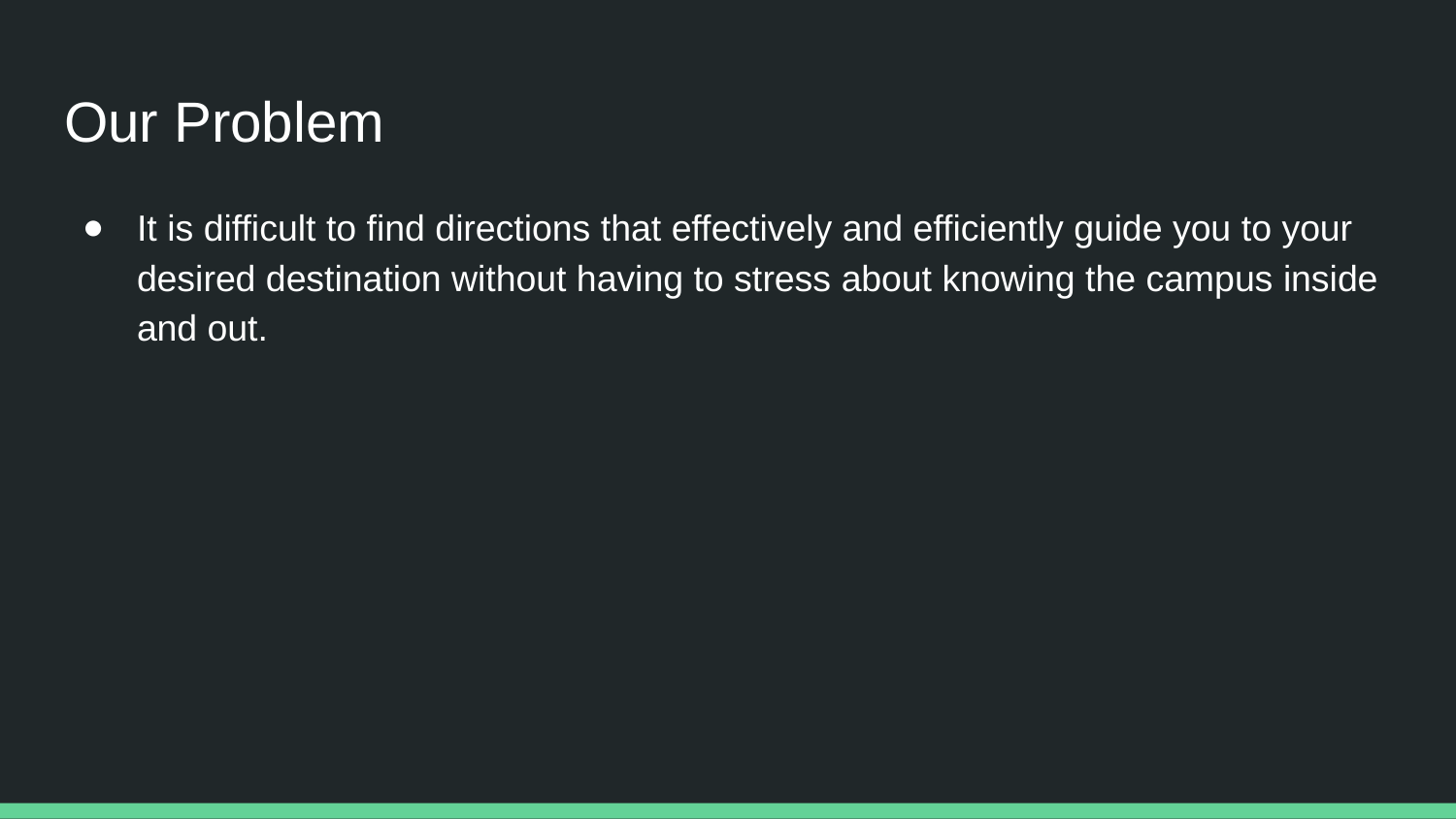

# Our Problem
It is difficult to find directions that effectively and efficiently guide you to your desired destination without having to stress about knowing the campus inside and out.